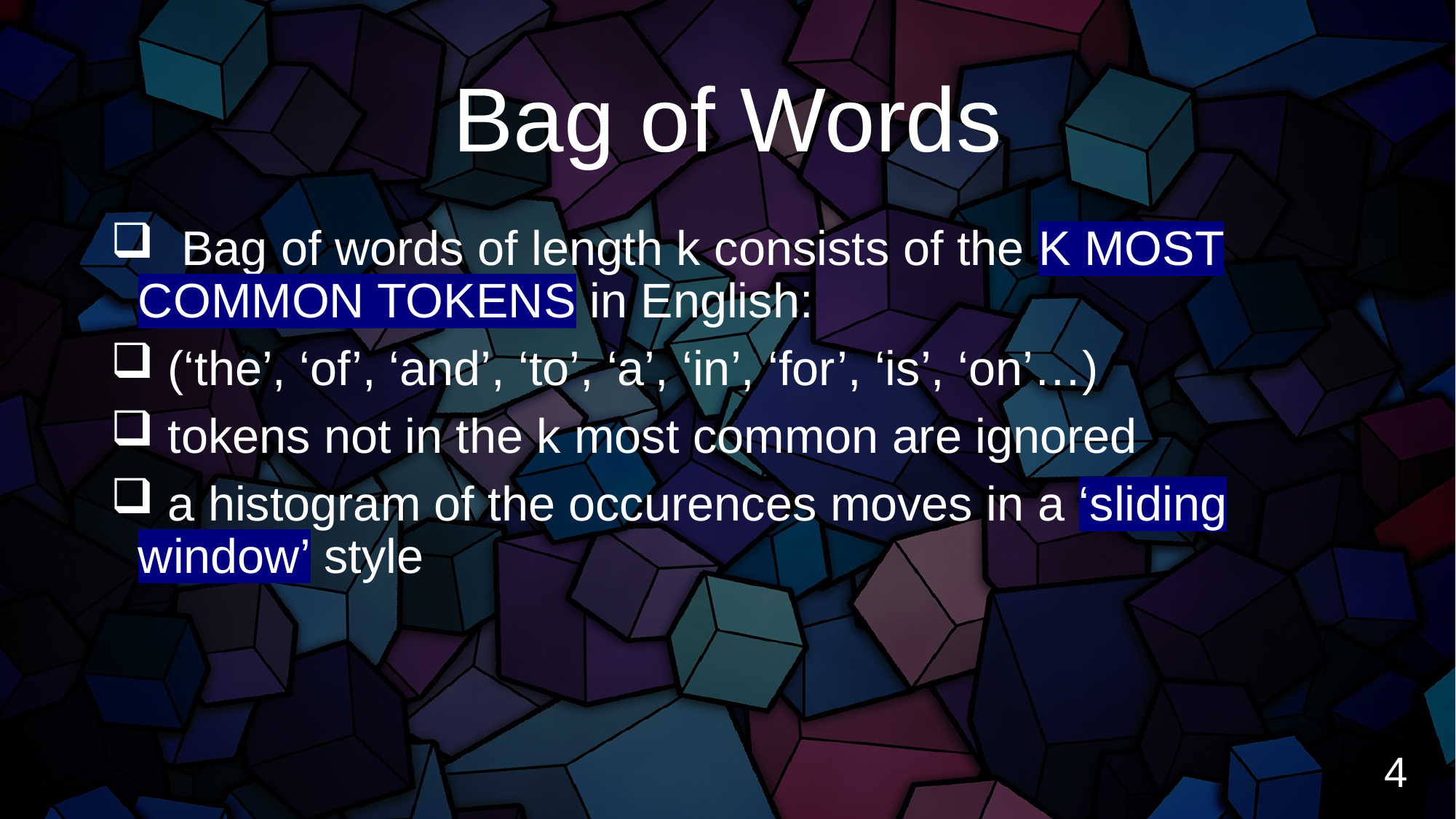

# Bag of Words
  Bag of words of length k consists of the K MOST COMMON TOKENS in English:
 (‘the’, ‘of’, ‘and’, ‘to’, ‘a’, ‘in’, ‘for’, ‘is’, ‘on’…)
 tokens not in the k most common are ignored
 a histogram of the occurences moves in a ‘sliding window’ style
4